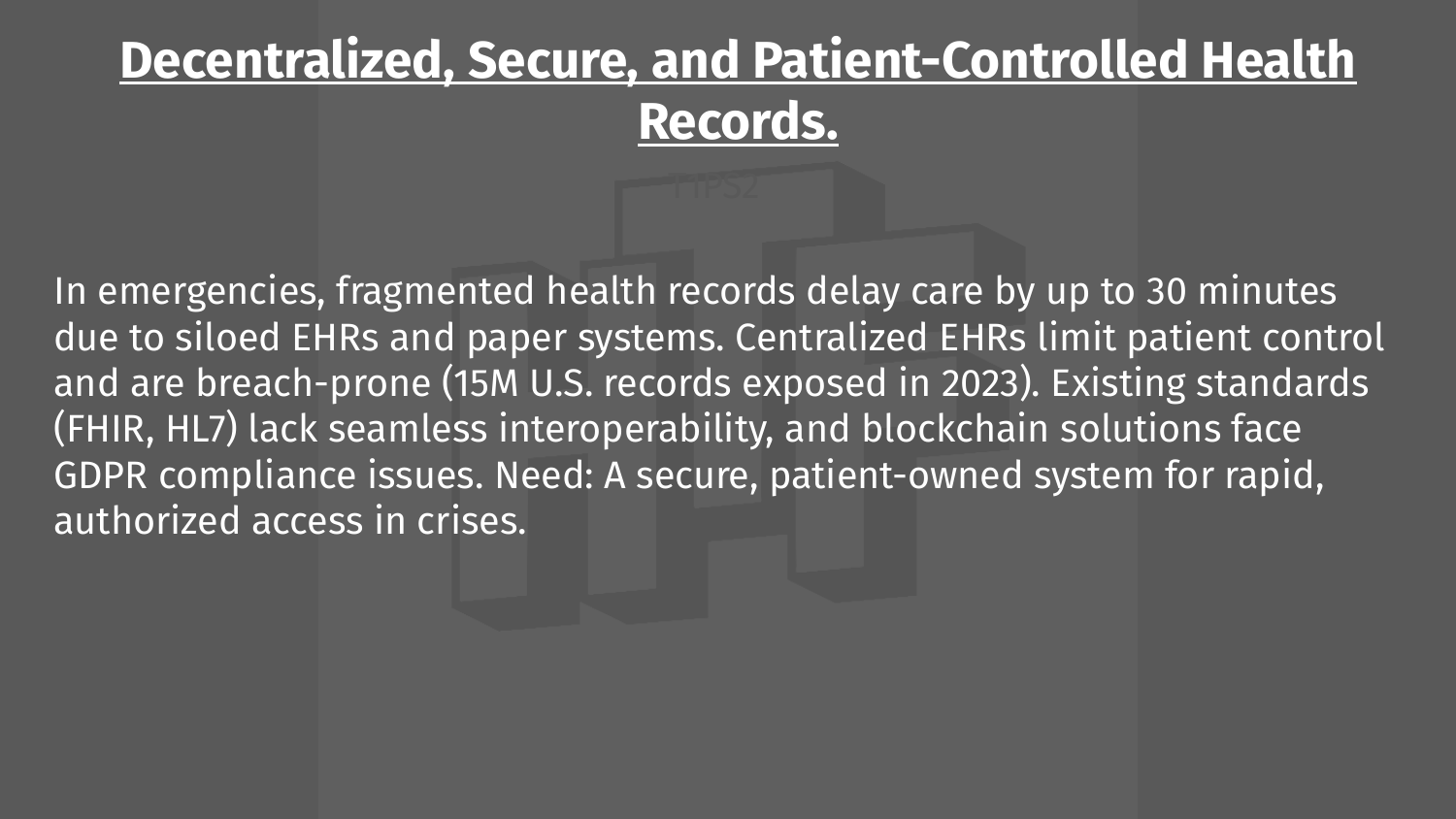

# Decentralized, Secure, and Patient-Controlled Health Records.

T1PS2
In emergencies, fragmented health records delay care by up to 30 minutes due to siloed EHRs and paper systems. Centralized EHRs limit patient control and are breach-prone (15M U.S. records exposed in 2023). Existing standards (FHIR, HL7) lack seamless interoperability, and blockchain solutions face GDPR compliance issues. Need: A secure, patient-owned system for rapid, authorized access in crises.